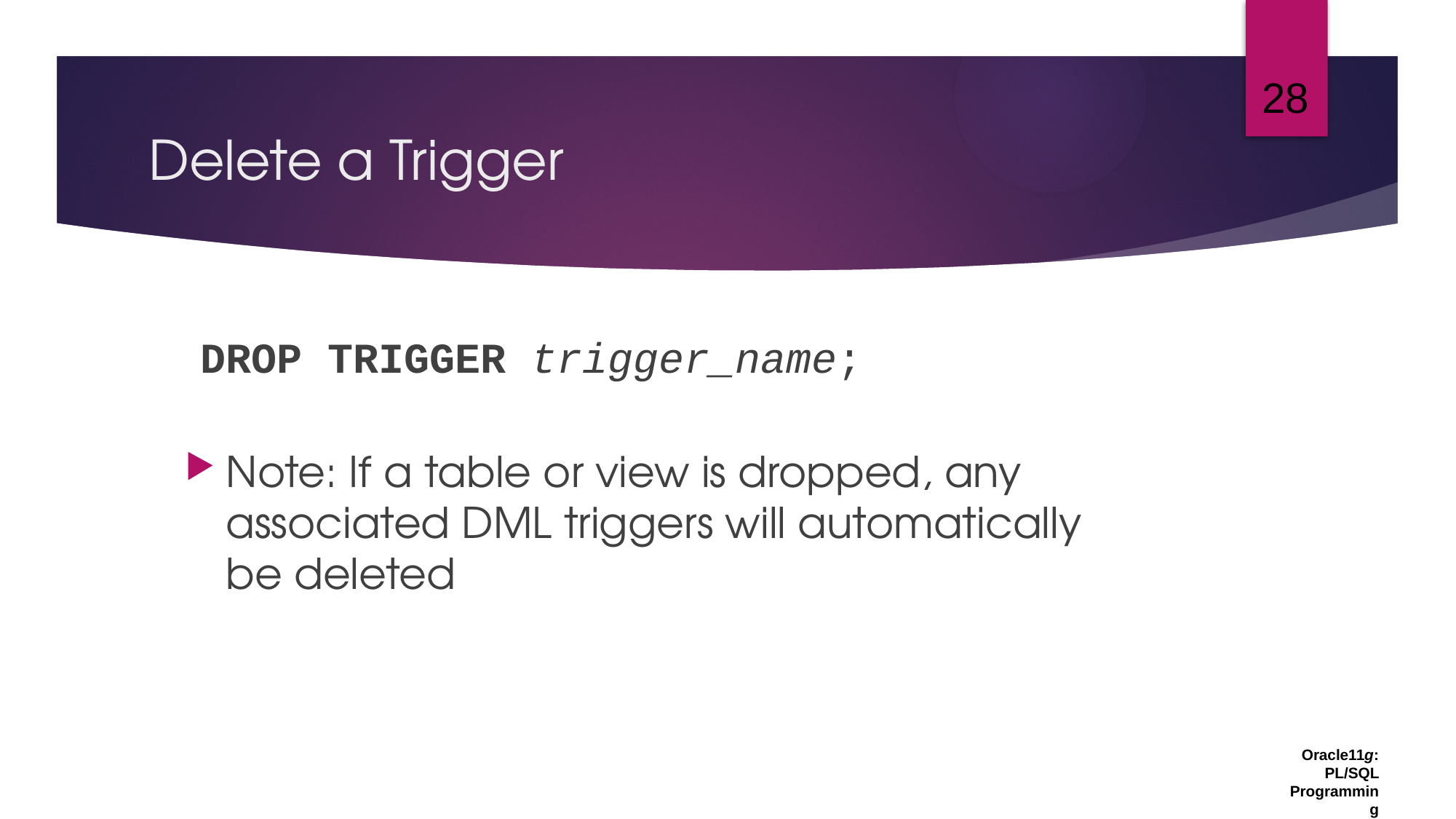

# Delete a Trigger

  DROP TRIGGER trigger_name;

Note: If a table or view is dropped, any associated DML triggers will automatically be deleted
28
Oracle11g: PL/SQL Programming